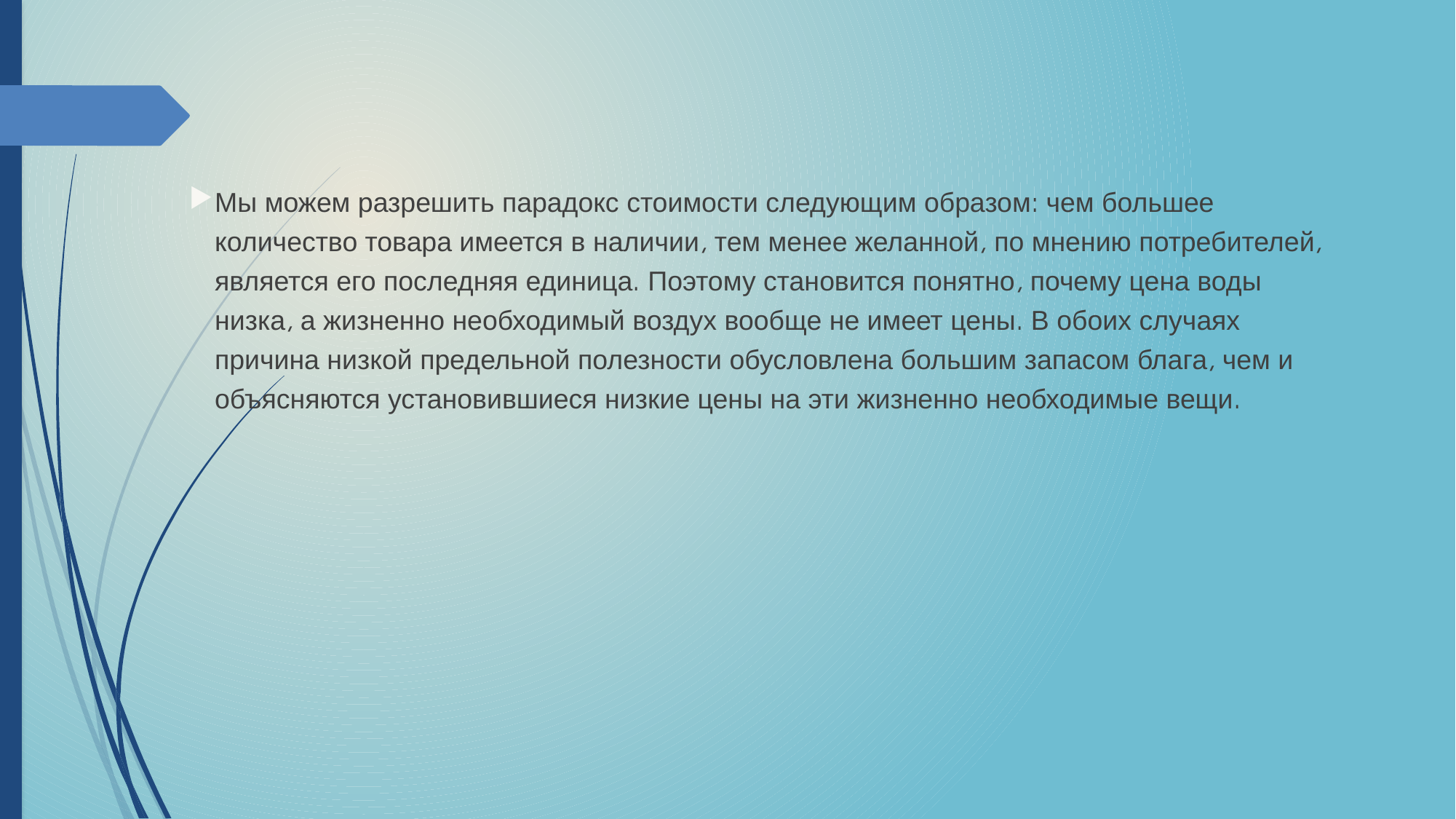

Мы можем разрешить парадокс стоимости следующим образом: чем большее количество товара имеется в наличии, тем менее желанной, по мнению потребителей, является его последняя единица. Поэтому становится понятно, почему цена воды низка, а жизненно необходимый воздух вообще не имеет цены. В обоих случаях причина низкой предельной полезности обусловлена большим запасом блага, чем и объясняются установившиеся низкие цены на эти жизненно необходимые вещи.